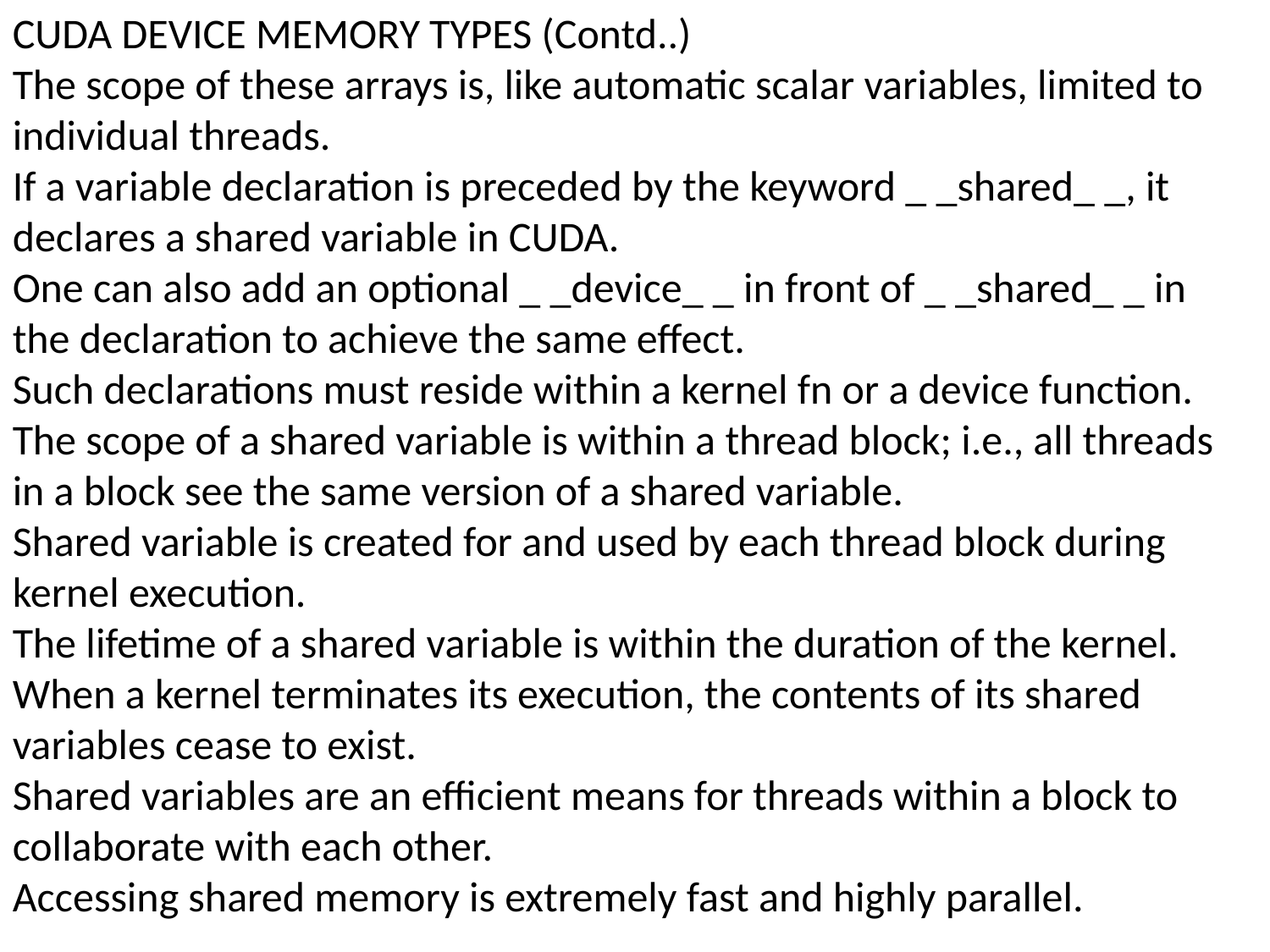

CUDA DEVICE MEMORY TYPES (Contd..)
The scope of these arrays is, like automatic scalar variables, limited to individual threads.
If a variable declaration is preceded by the keyword _ _shared_ _, it declares a shared variable in CUDA.
One can also add an optional _ _device_ _ in front of _ _shared_ _ in the declaration to achieve the same effect.
Such declarations must reside within a kernel fn or a device function.
The scope of a shared variable is within a thread block; i.e., all threads in a block see the same version of a shared variable.
Shared variable is created for and used by each thread block during kernel execution.
The lifetime of a shared variable is within the duration of the kernel. When a kernel terminates its execution, the contents of its shared variables cease to exist.
Shared variables are an efficient means for threads within a block to collaborate with each other.
Accessing shared memory is extremely fast and highly parallel.